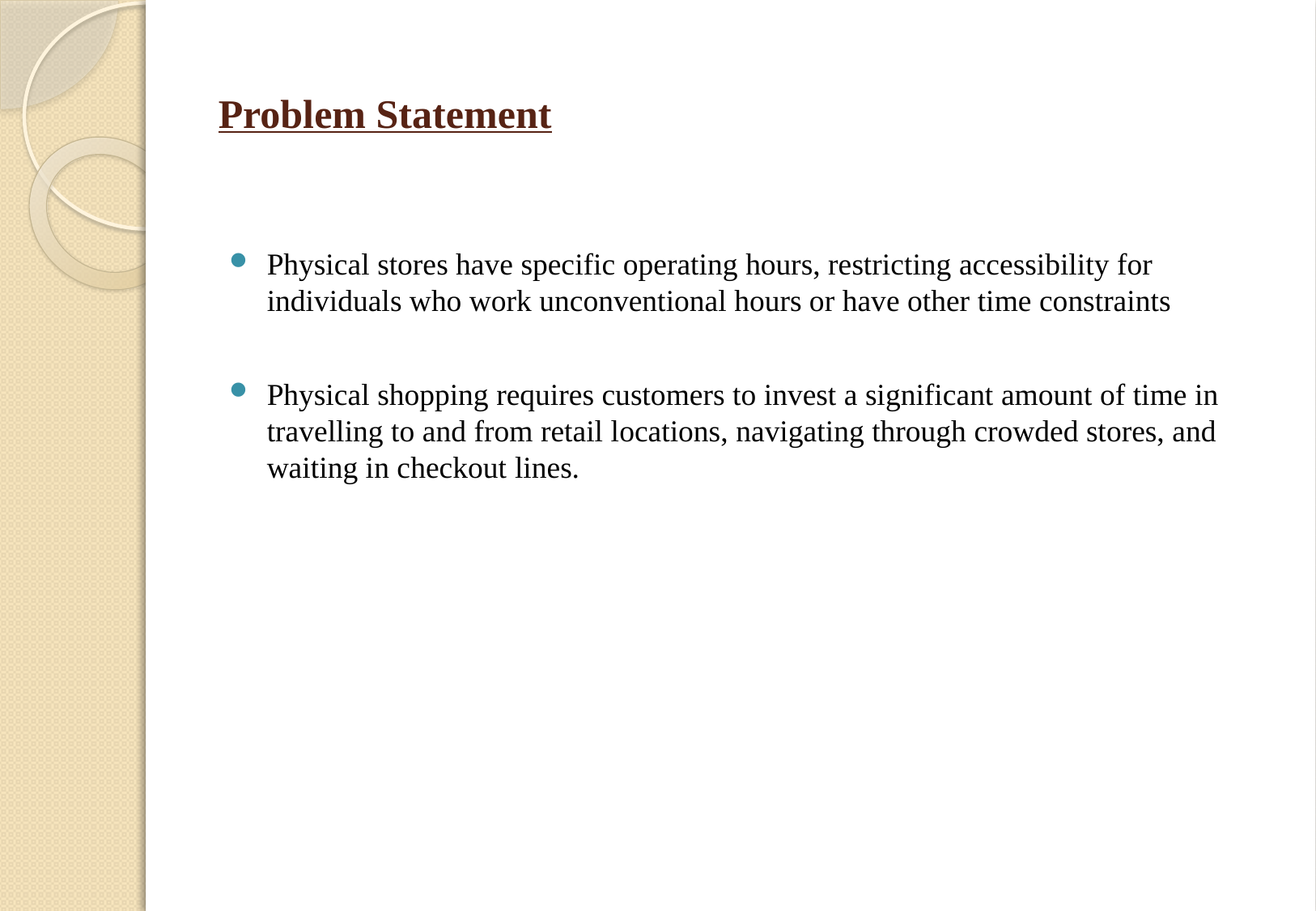

# Problem Statement

Physical stores have specific operating hours, restricting accessibility for individuals who work unconventional hours or have other time constraints

Physical shopping requires customers to invest a significant amount of time in travelling to and from retail locations, navigating through crowded stores, and waiting in checkout lines.